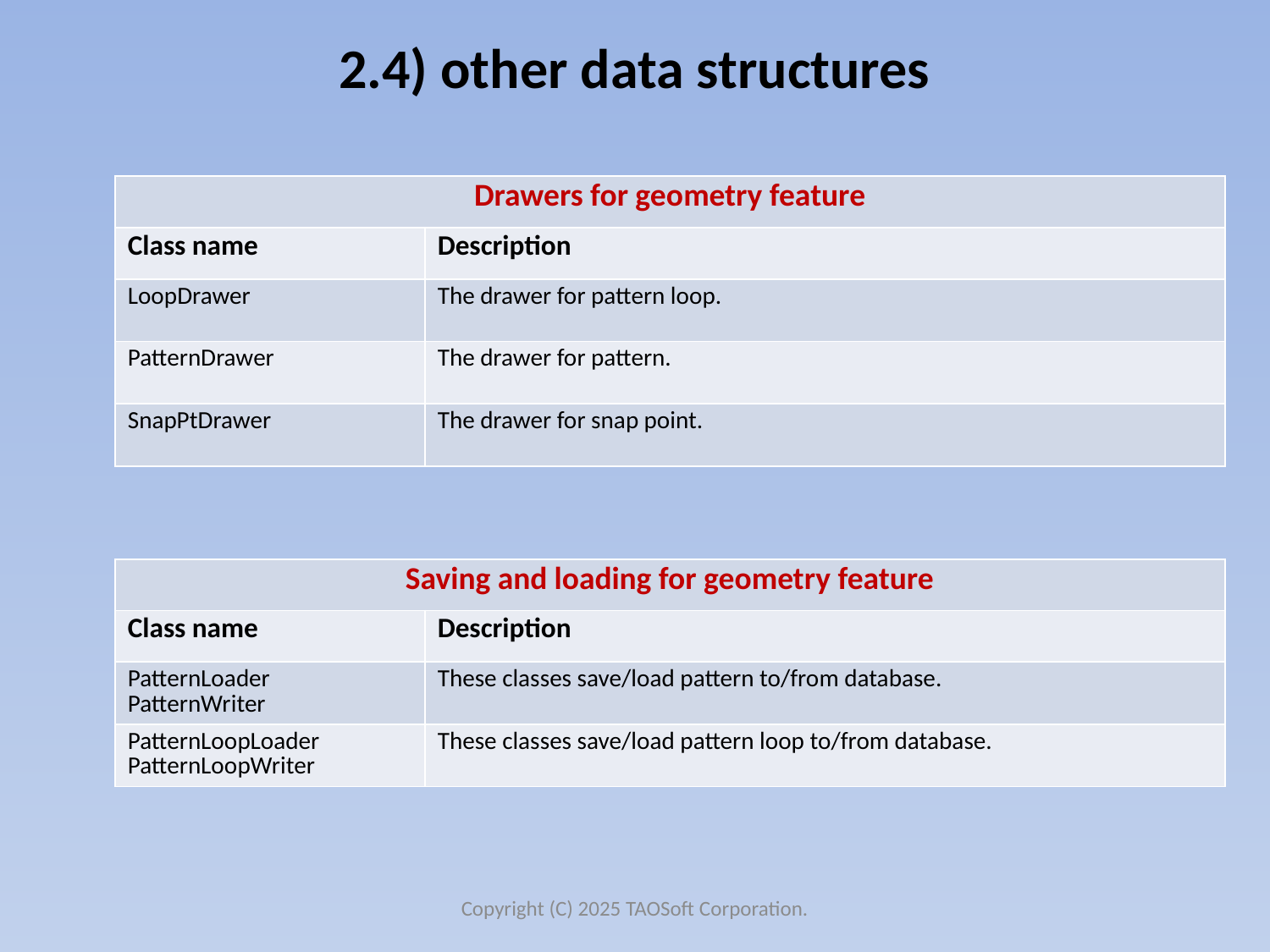

# 2.4) other data structures
| Drawers for geometry feature |  |
| --- | --- |
| Class name | Description |
| LoopDrawer | The drawer for pattern loop. |
| PatternDrawer | The drawer for pattern. |
| SnapPtDrawer | The drawer for snap point. |
| Saving and loading for geometry feature |  |
| --- | --- |
| Class name | Description |
| PatternLoader PatternWriter | These classes save/load pattern to/from database. |
| PatternLoopLoader PatternLoopWriter | These classes save/load pattern loop to/from database. |
Copyright (C) 2025 TAOSoft Corporation.
11